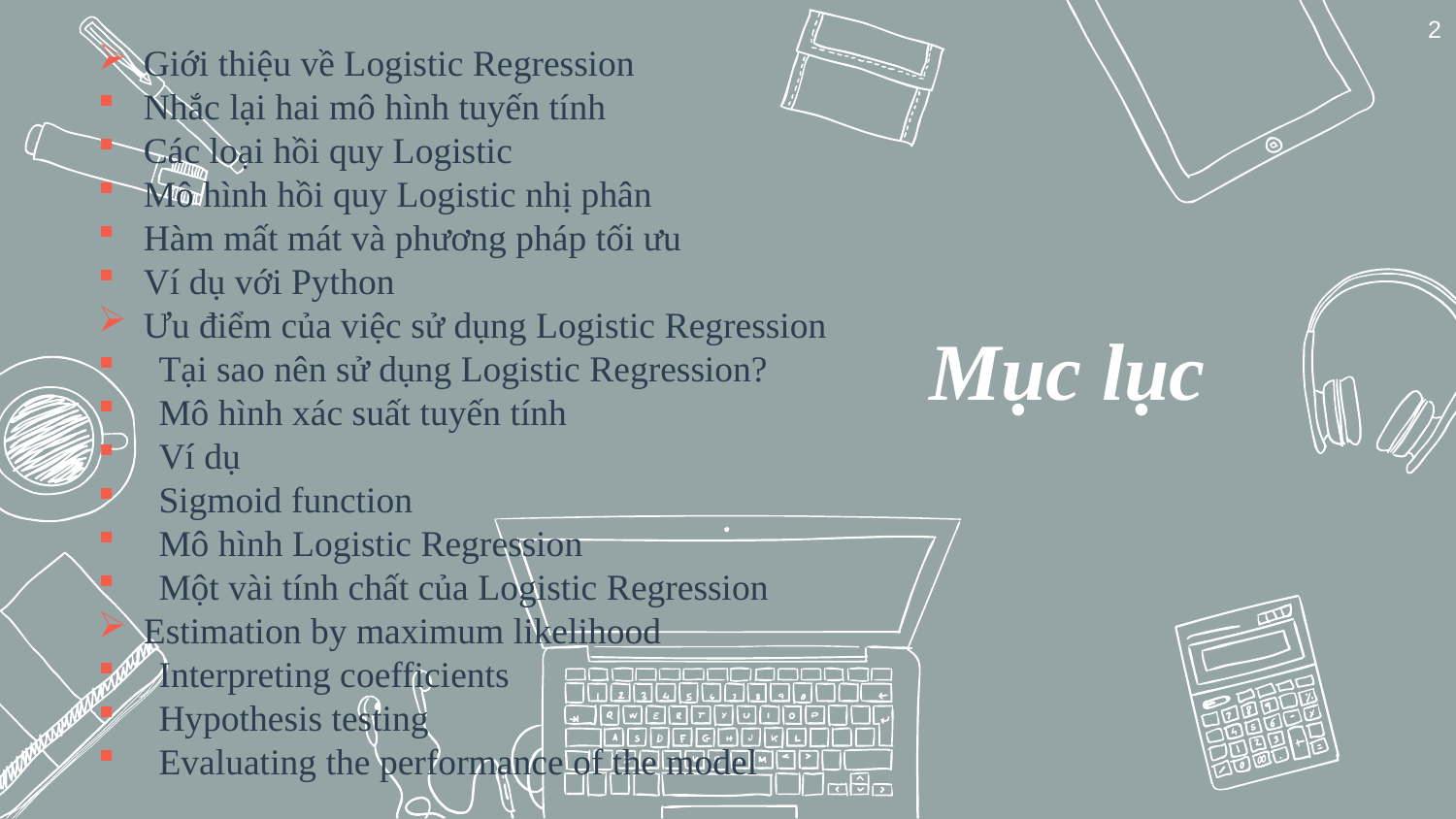

2
Giới thiệu về Logistic Regression
Nhắc lại hai mô hình tuyến tính
Các loại hồi quy Logistic
Mô hình hồi quy Logistic nhị phân
Hàm mất mát và phương pháp tối ưu
Ví dụ với Python
Ưu điểm của việc sử dụng Logistic Regression
Tại sao nên sử dụng Logistic Regression?
Mô hình xác suất tuyến tính
Ví dụ
Sigmoid function
Mô hình Logistic Regression
Một vài tính chất của Logistic Regression
Estimation by maximum likelihood
Interpreting coefficients
Hypothesis testing
Evaluating the performance of the model

# Mục lục